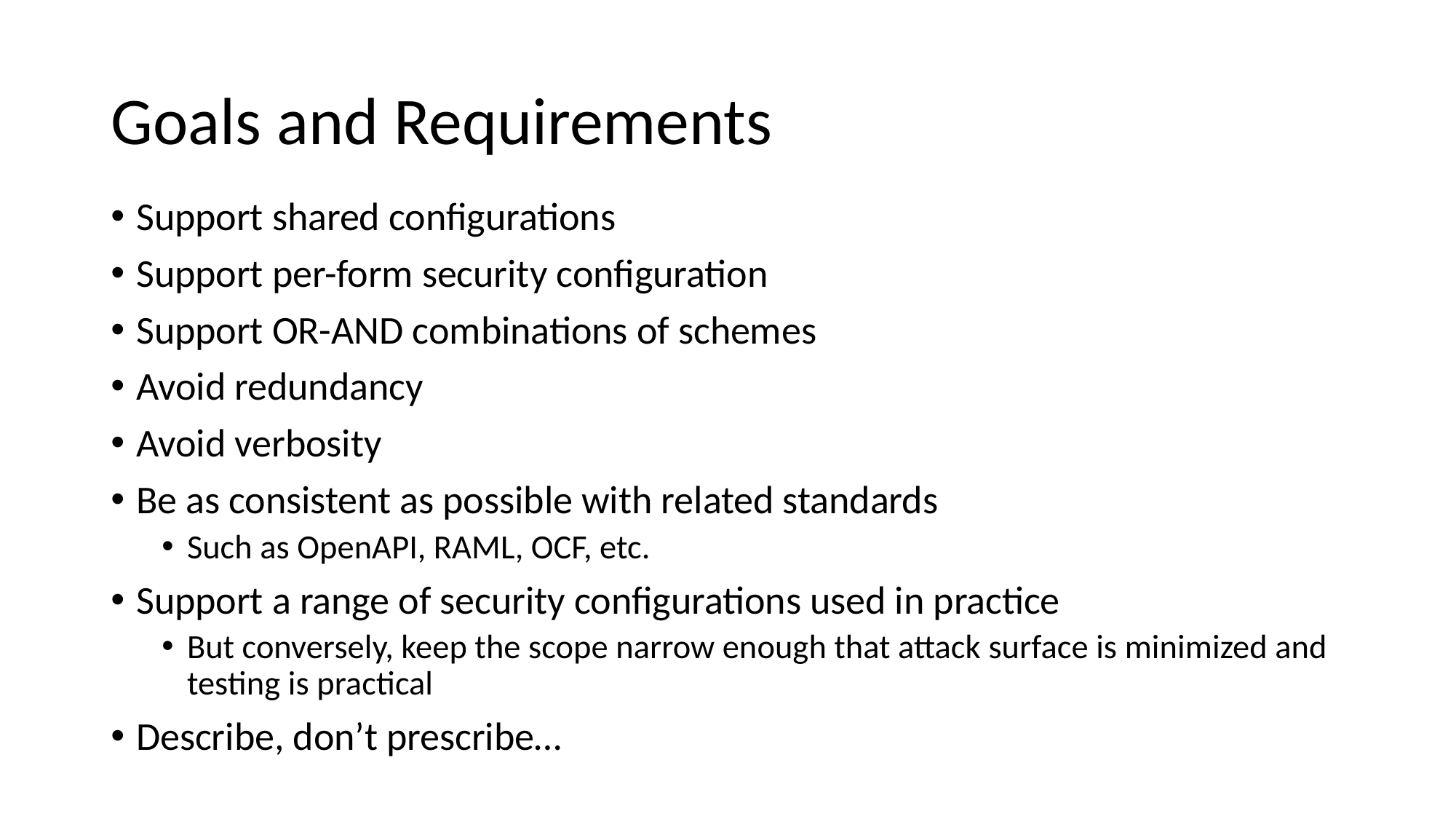

# Goals and Requirements
Support shared configurations
Support per-form security configuration
Support OR-AND combinations of schemes
Avoid redundancy
Avoid verbosity
Be as consistent as possible with related standards
Such as OpenAPI, RAML, OCF, etc.
Support a range of security configurations used in practice
But conversely, keep the scope narrow enough that attack surface is minimized and testing is practical
Describe, don’t prescribe…